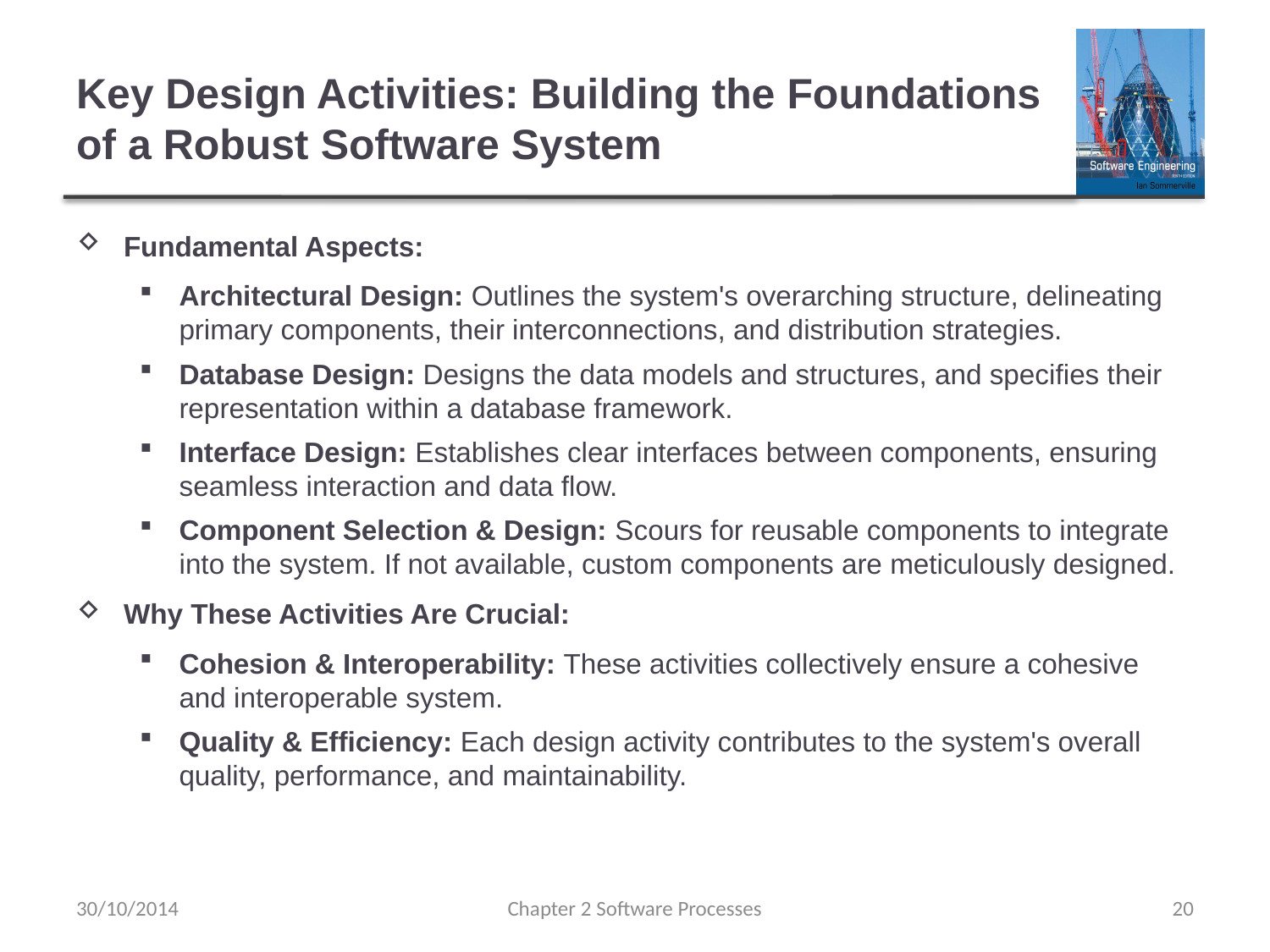

# Key Design Activities: Building the Foundations of a Robust Software System
Fundamental Aspects:
Architectural Design: Outlines the system's overarching structure, delineating primary components, their interconnections, and distribution strategies.
Database Design: Designs the data models and structures, and specifies their representation within a database framework.
Interface Design: Establishes clear interfaces between components, ensuring seamless interaction and data flow.
Component Selection & Design: Scours for reusable components to integrate into the system. If not available, custom components are meticulously designed.
Why These Activities Are Crucial:
Cohesion & Interoperability: These activities collectively ensure a cohesive and interoperable system.
Quality & Efficiency: Each design activity contributes to the system's overall quality, performance, and maintainability.
30/10/2014
Chapter 2 Software Processes
20